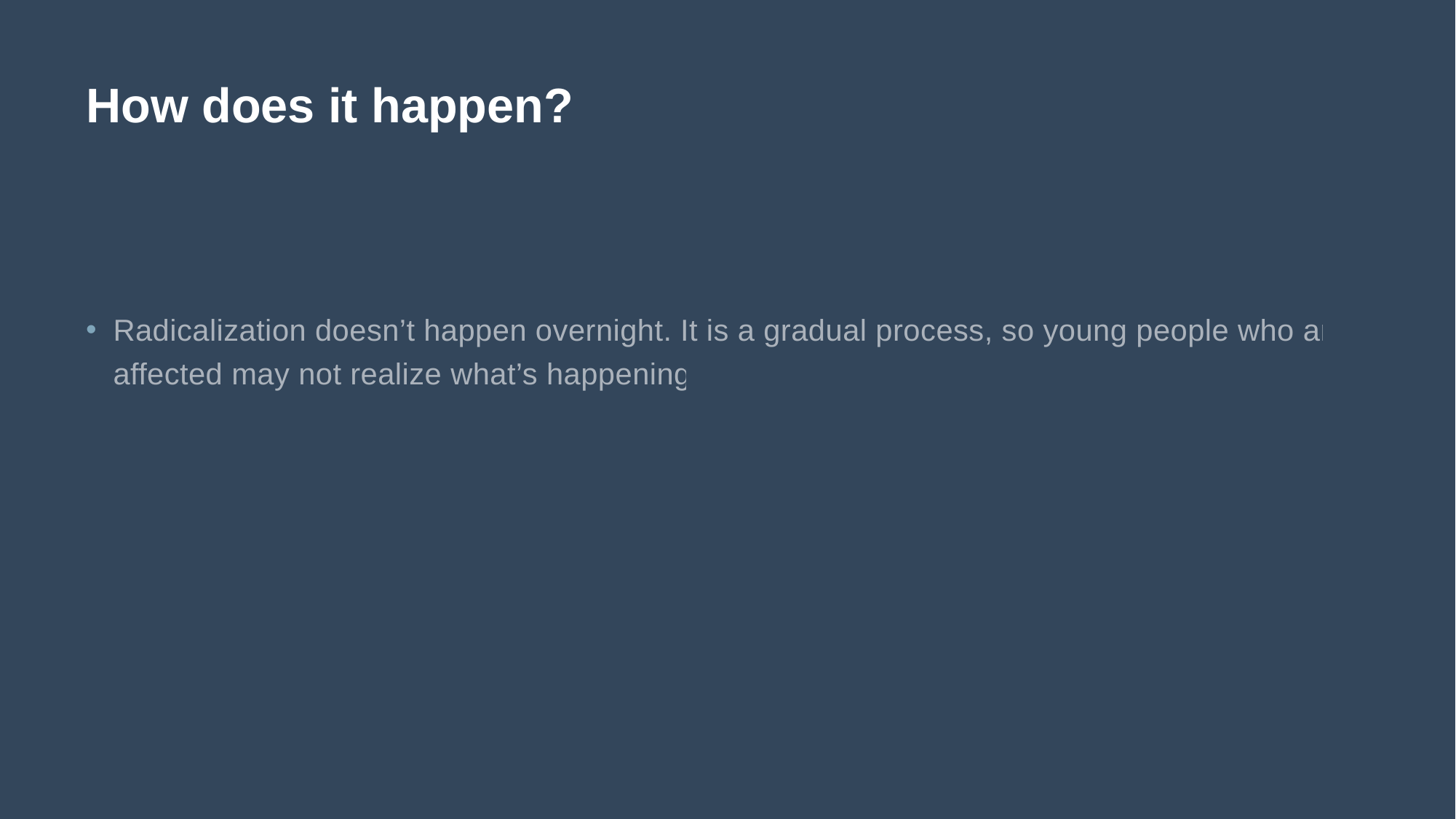

# How does it happen?

Radicalization doesn’t happen overnight. It is a gradual process, so young people who are affected may not realize what’s happening.